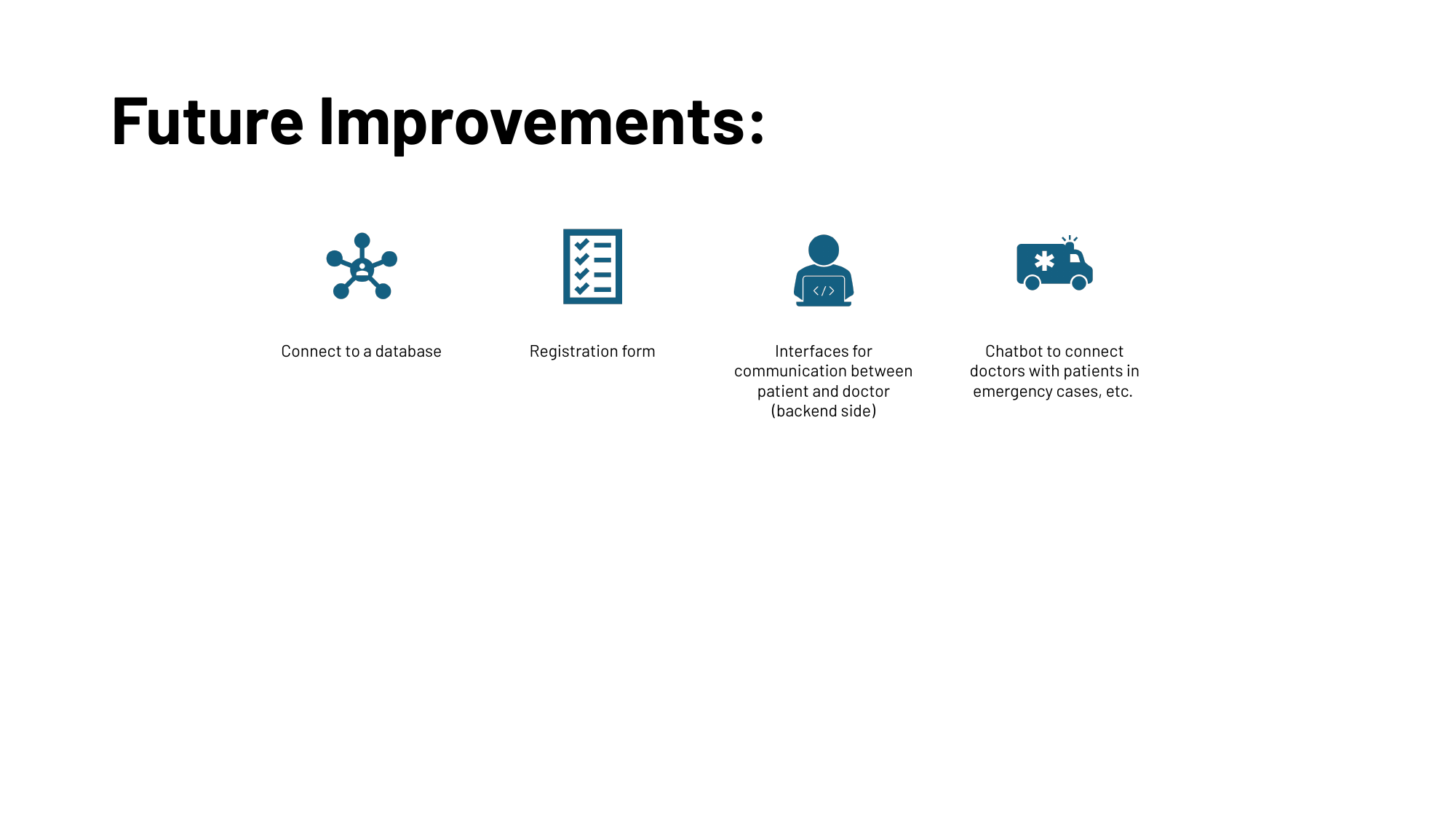

# Future Improvements:
Connect to a database
Registration form
Interfaces for communication between patient and doctor (backend side)
Chatbot to connect doctors with patients in emergency cases, etc.